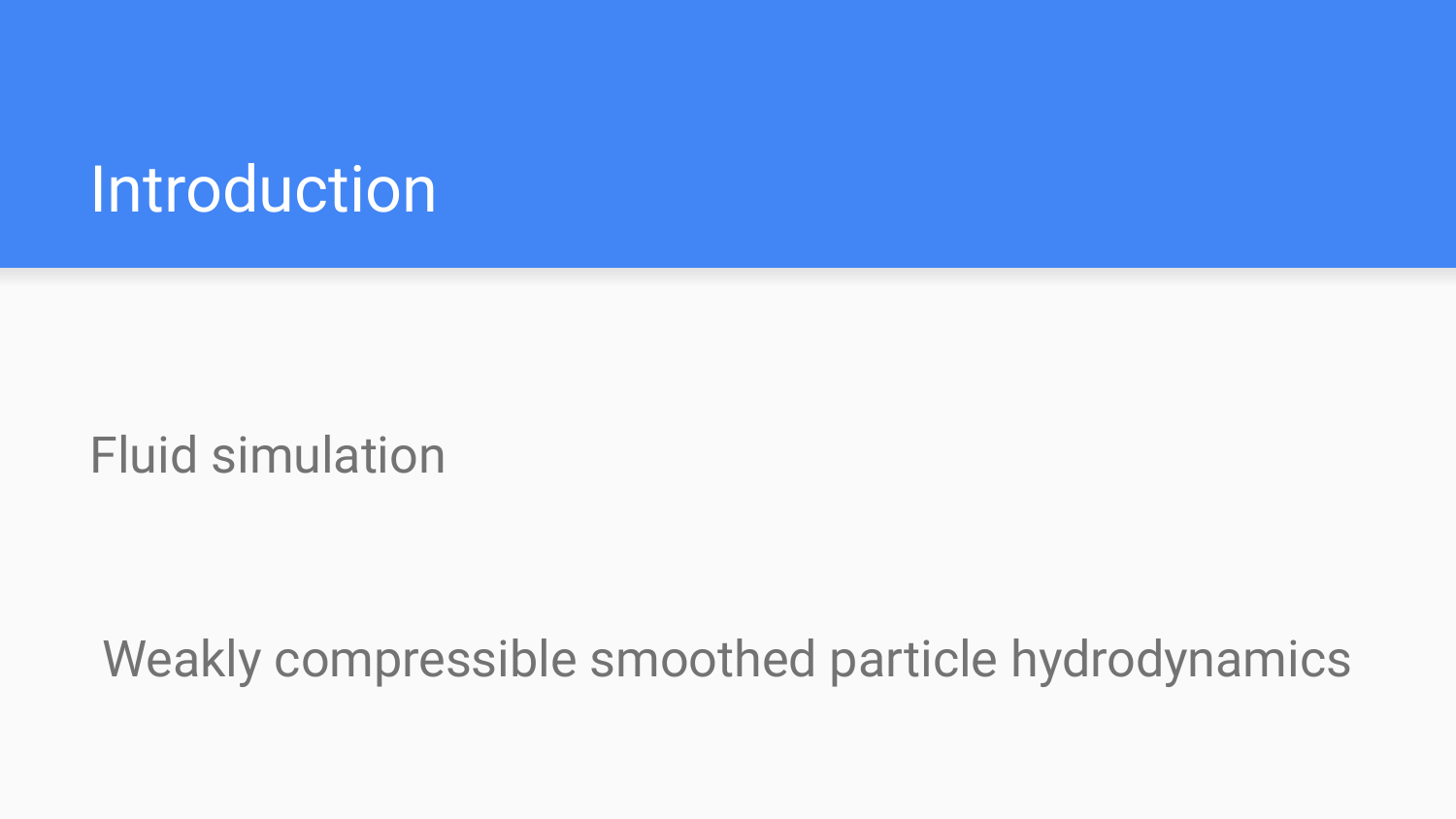

# Introduction

Fluid simulation

 Weakly compressible smoothed particle hydrodynamics